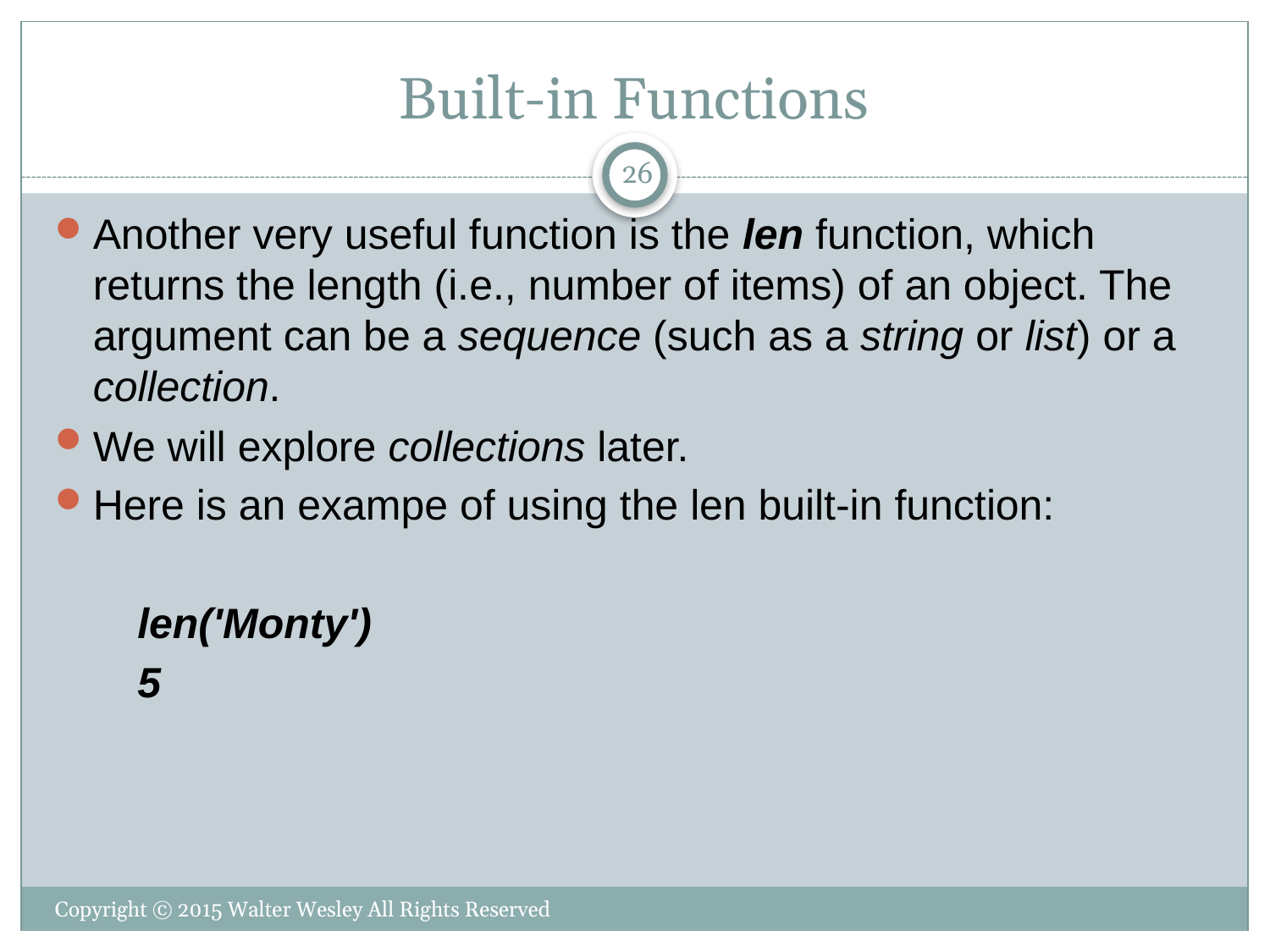

# Built-in Functions
26
Another very useful function is the len function, which returns the length (i.e., number of items) of an object. The argument can be a sequence (such as a string or list) or a collection.
We will explore collections later.
Here is an exampe of using the len built-in function:

len('Monty')
5

Copyright © 2015 Walter Wesley All Rights Reserved